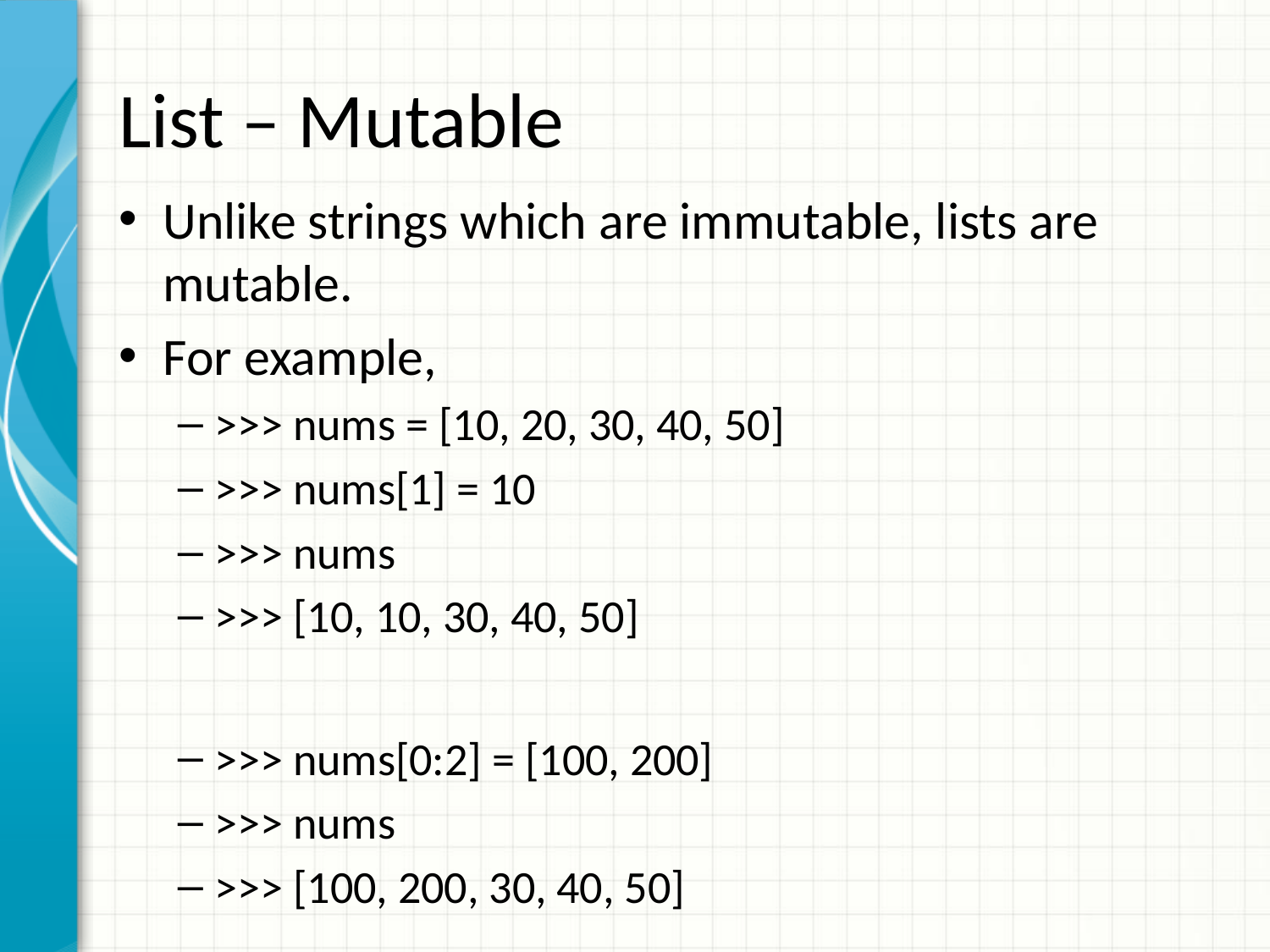

# List – Mutable
Unlike strings which are immutable, lists are mutable.
For example,
>>> nums = [10, 20, 30, 40, 50]
>>> nums[1] = 10
>>> nums
>>> [10, 10, 30, 40, 50]

>>> nums[0:2] = [100, 200]
>>> nums
>>> [100, 200, 30, 40, 50]